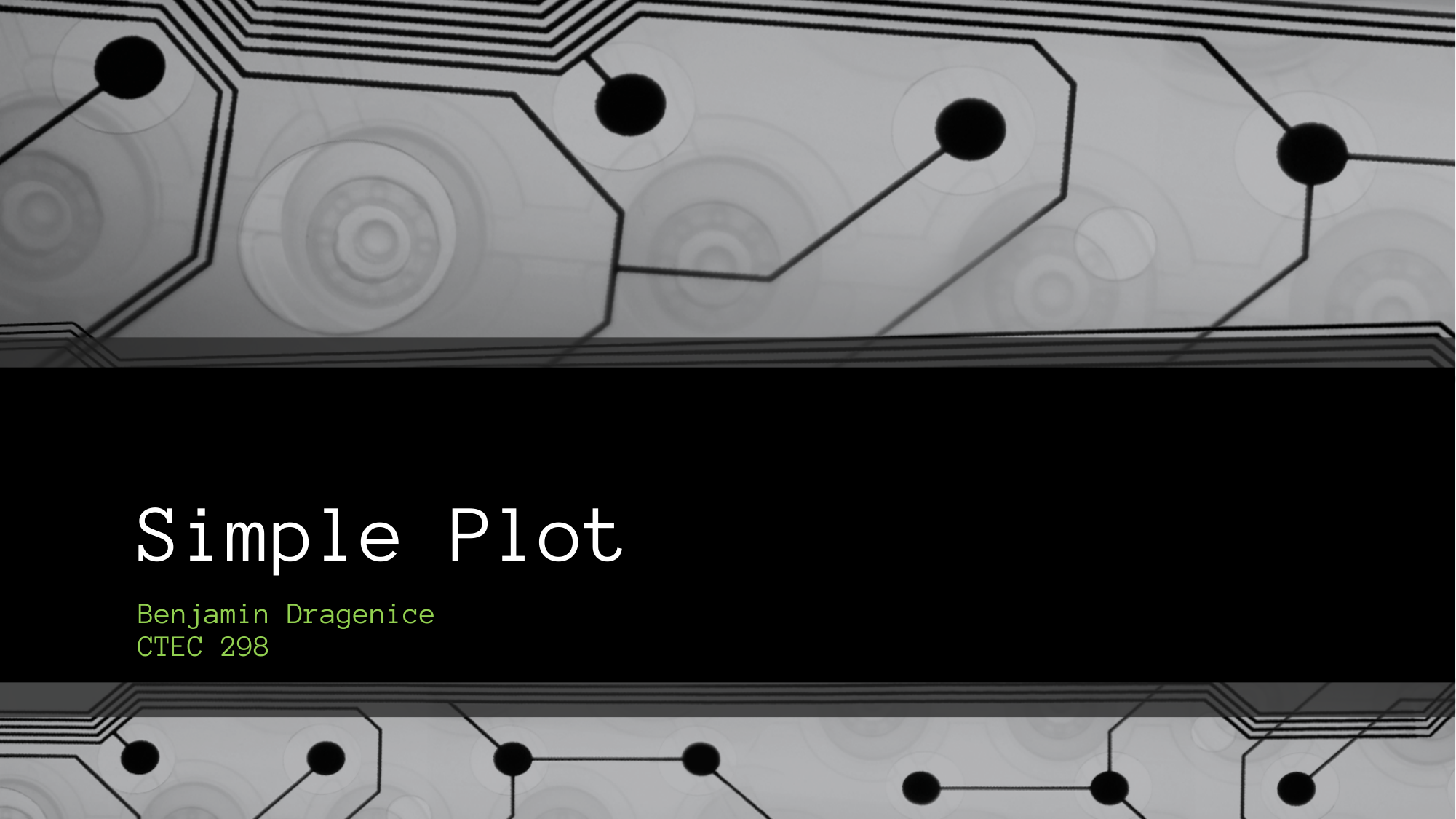

# Simple Plot
Benjamin Dragenice
CTEC 298